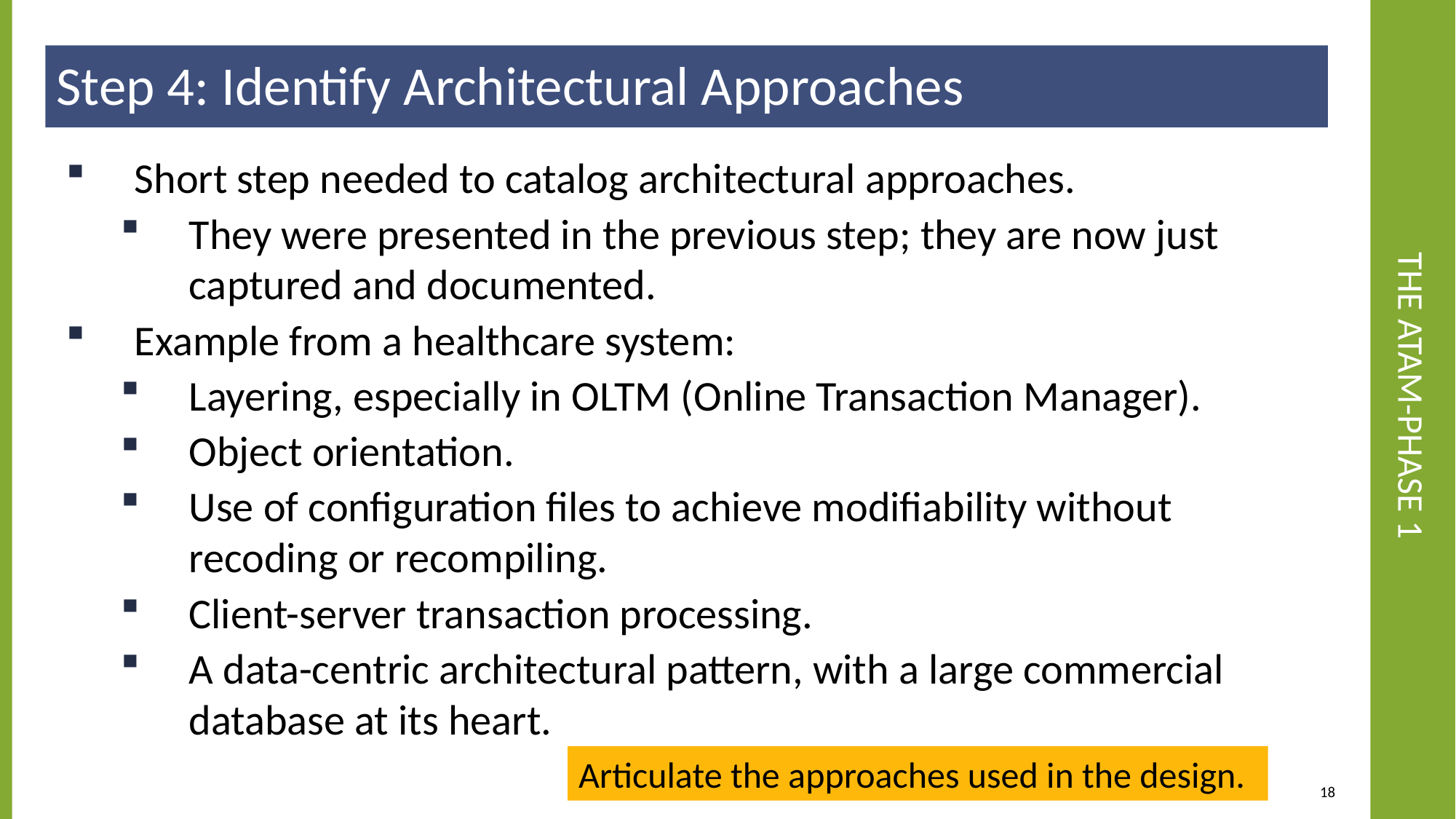

Step 4: Identify Architectural Approaches
# The ATAM-Phase 1
Short step needed to catalog architectural approaches.
They were presented in the previous step; they are now just captured and documented.
Example from a healthcare system:
Layering, especially in OLTM (Online Transaction Manager).
Object orientation.
Use of configuration files to achieve modifiability without recoding or recompiling.
Client-server transaction processing.
A data-centric architectural pattern, with a large commercial database at its heart.
Articulate the approaches used in the design.
18